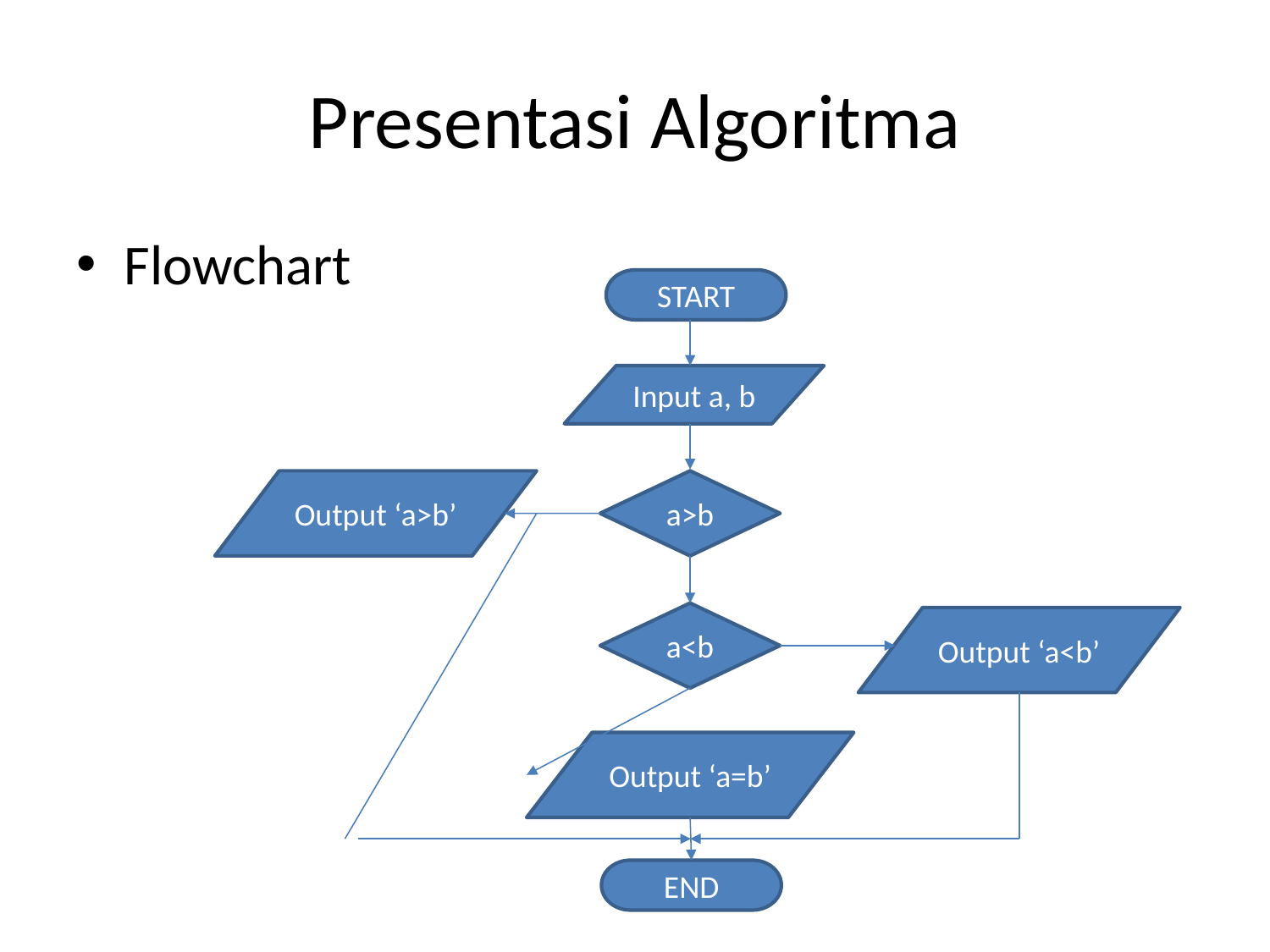

# Presentasi Algoritma
Flowchart
START
Input a, b
Output ‘a>b’
a>b
a<b
Output ‘a<b’
Output ‘a=b’
END